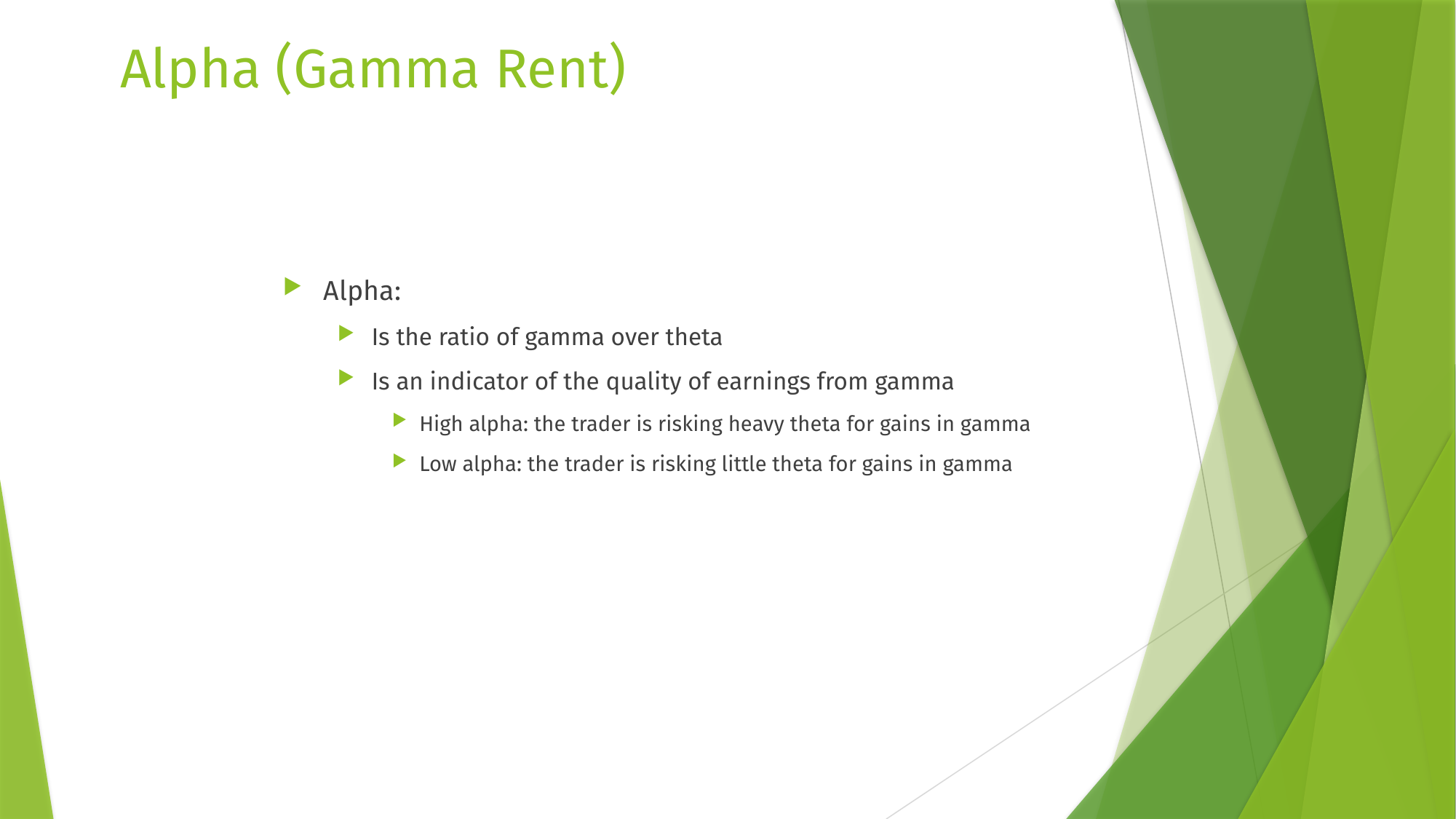

# Alpha (Gamma Rent)
Alpha:
Is the ratio of gamma over theta
Is an indicator of the quality of earnings from gamma
High alpha: the trader is risking heavy theta for gains in gamma
Low alpha: the trader is risking little theta for gains in gamma